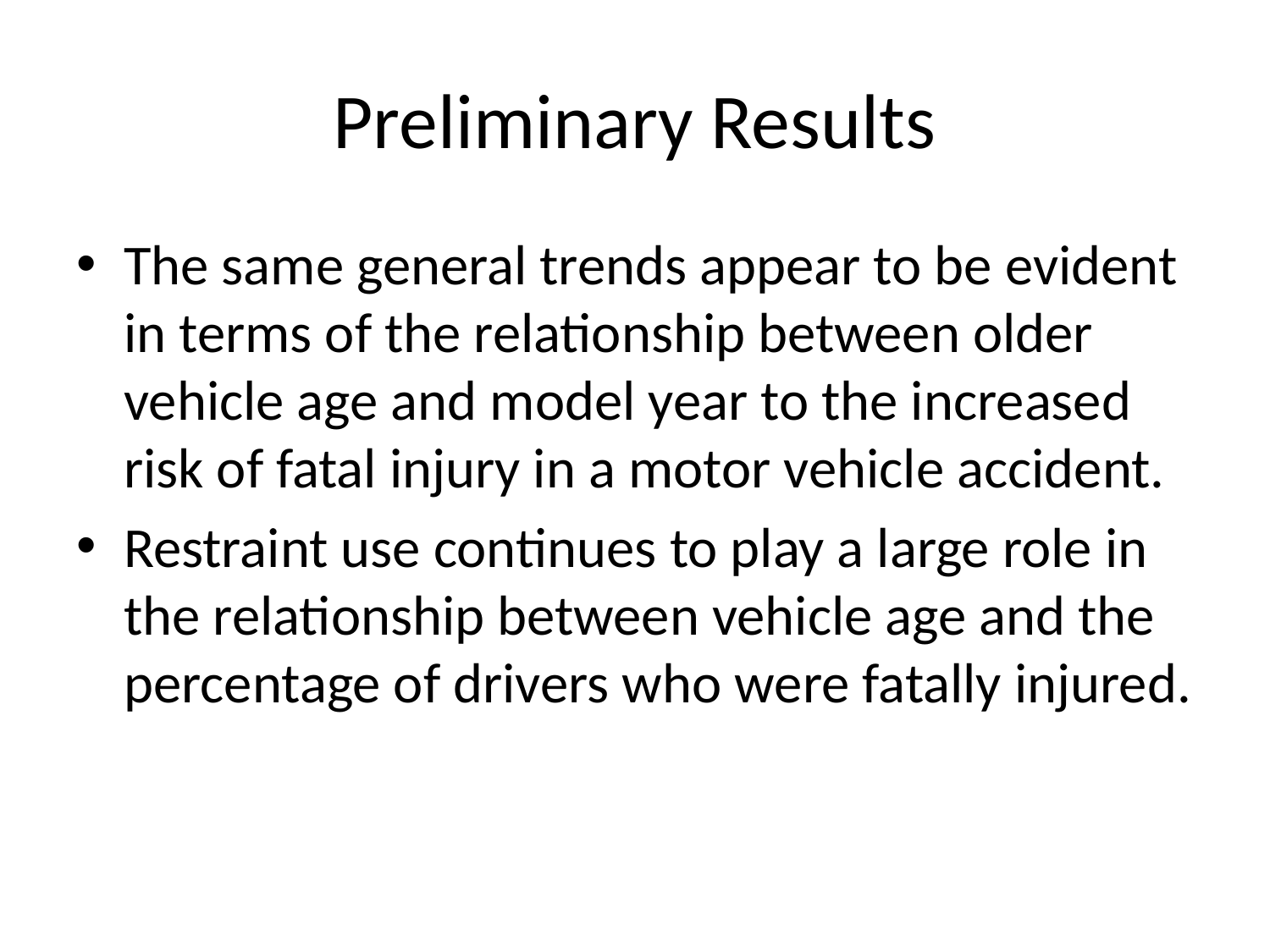

# Preliminary Results
The same general trends appear to be evident in terms of the relationship between older vehicle age and model year to the increased risk of fatal injury in a motor vehicle accident.
Restraint use continues to play a large role in the relationship between vehicle age and the percentage of drivers who were fatally injured.